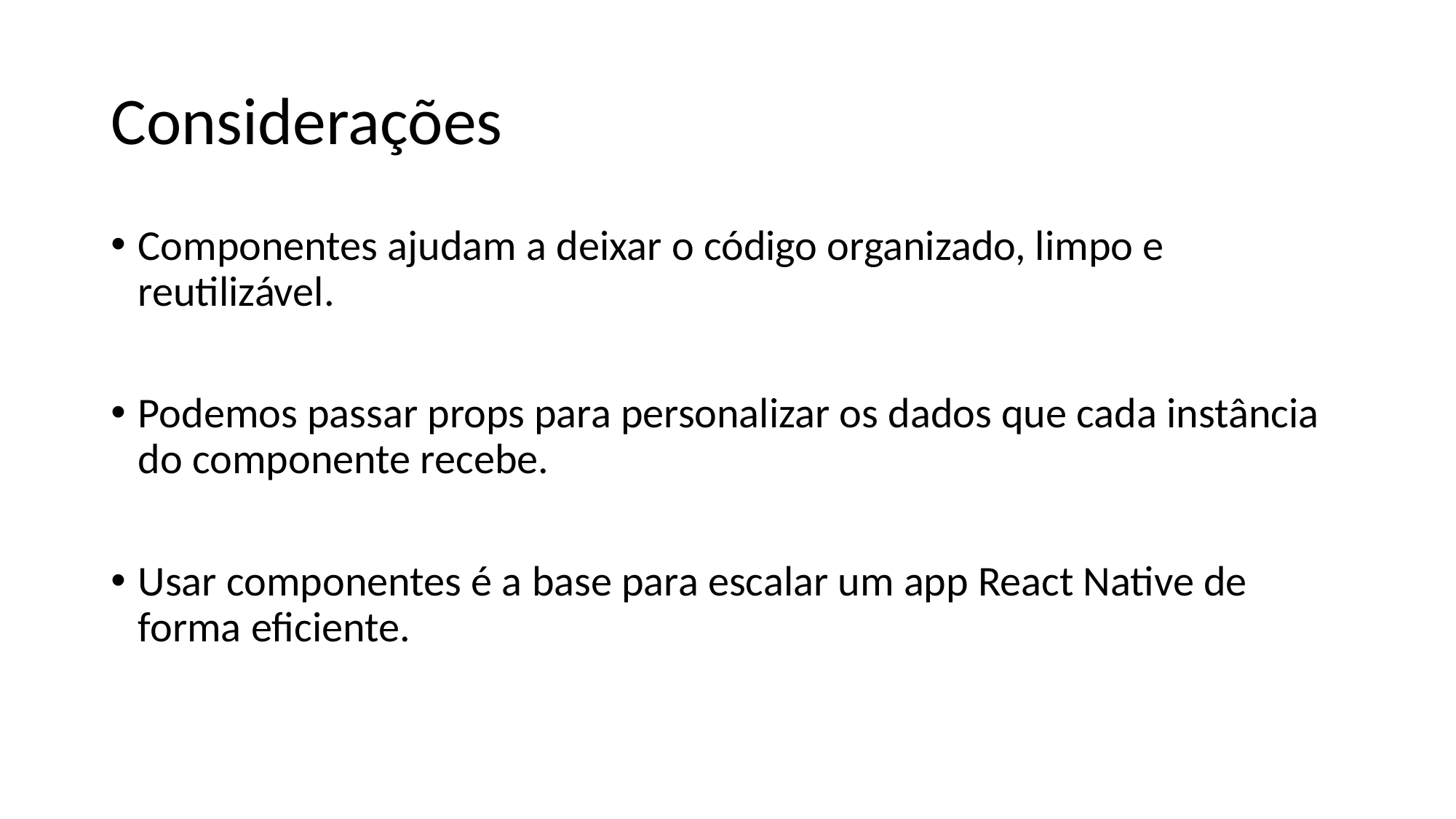

# Considerações
Componentes ajudam a deixar o código organizado, limpo e reutilizável.

Podemos passar props para personalizar os dados que cada instância do componente recebe.

Usar componentes é a base para escalar um app React Native de forma eficiente.